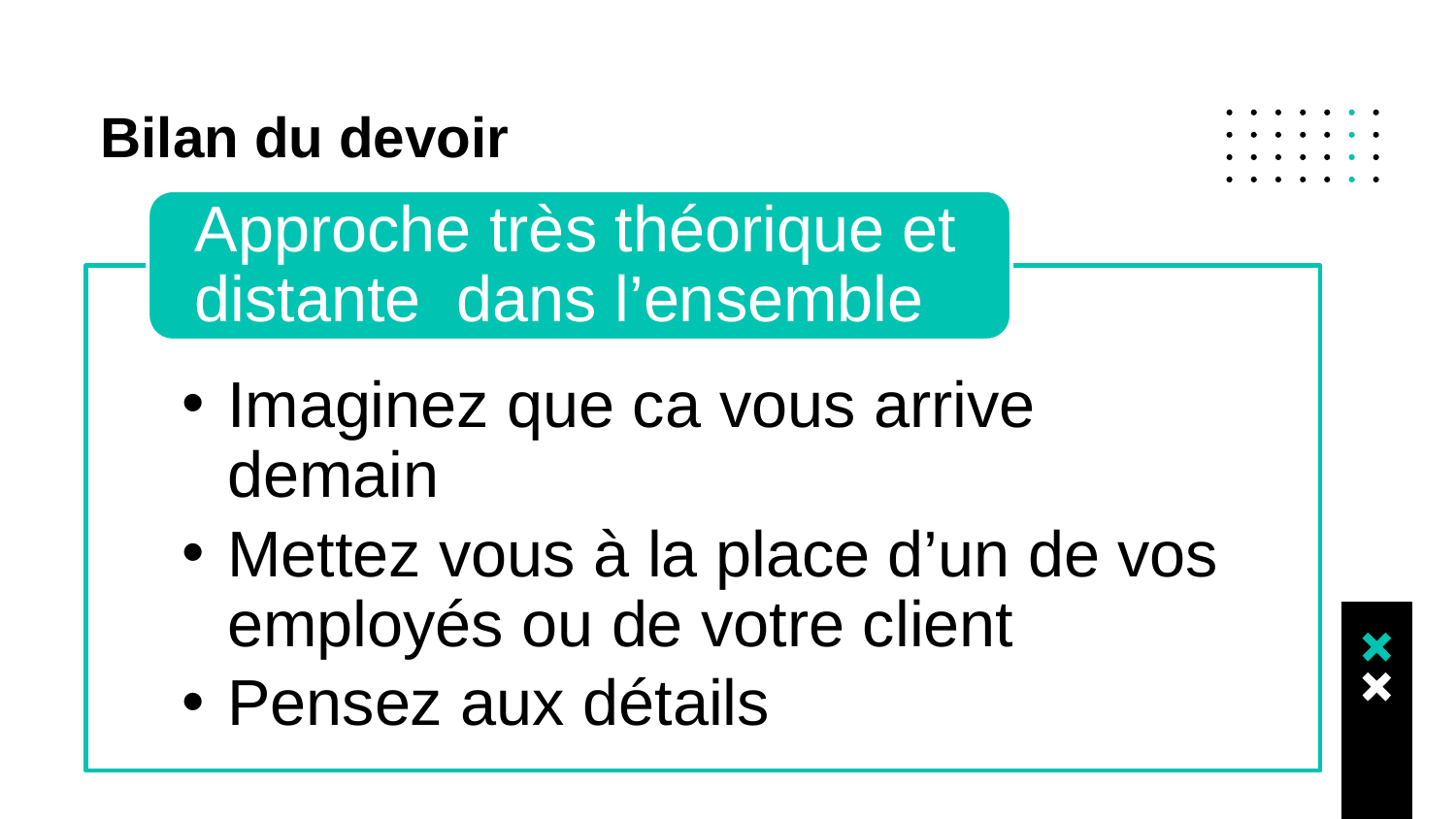

# Bilan du devoir
Imaginez que ca vous arrive demain
Mettez vous à la place d’un de vos employés ou de votre client
Pensez aux détails
Approche très théorique et distante  dans l’ensemble